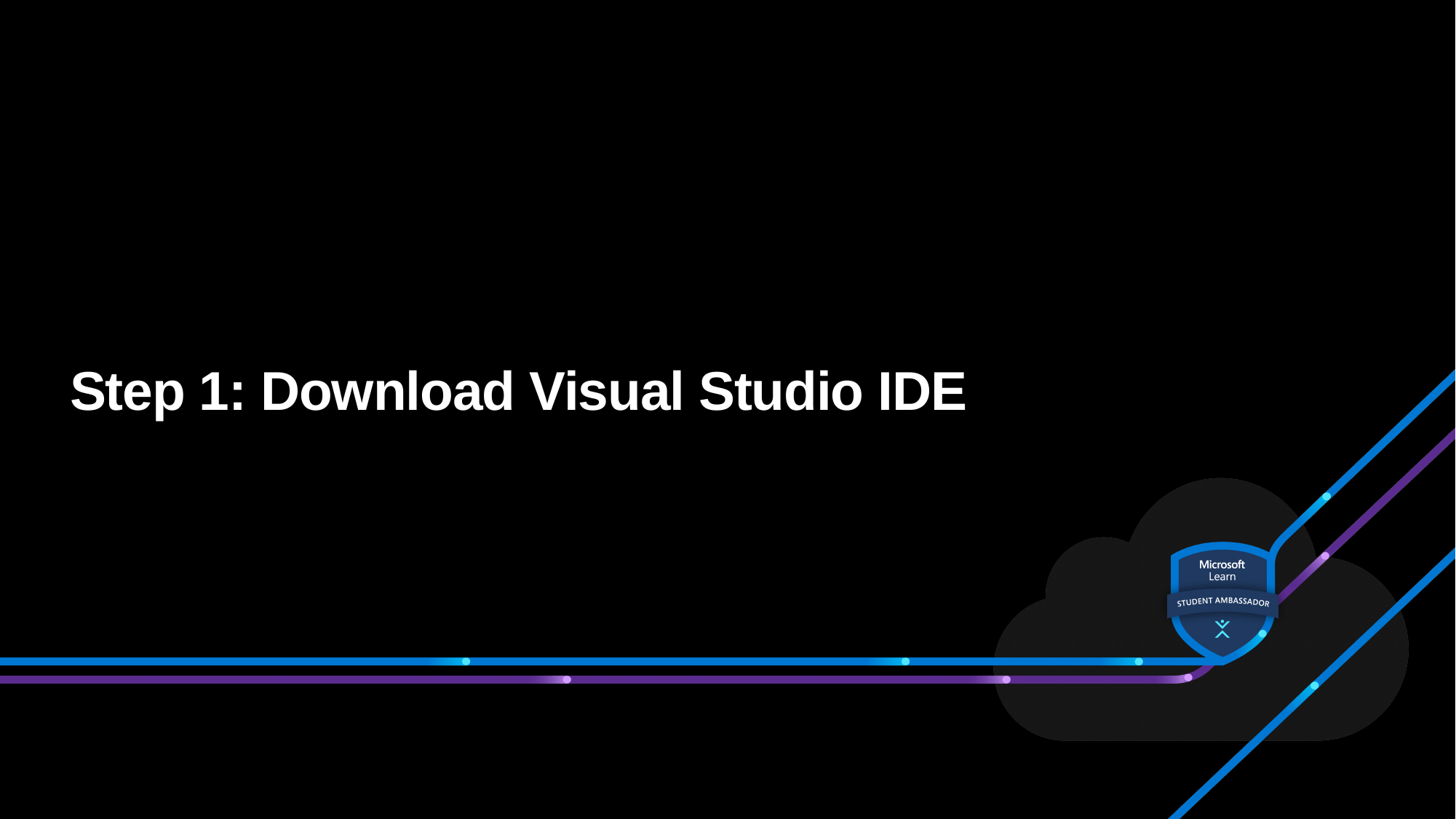

# Step 1: Download Visual Studio IDE